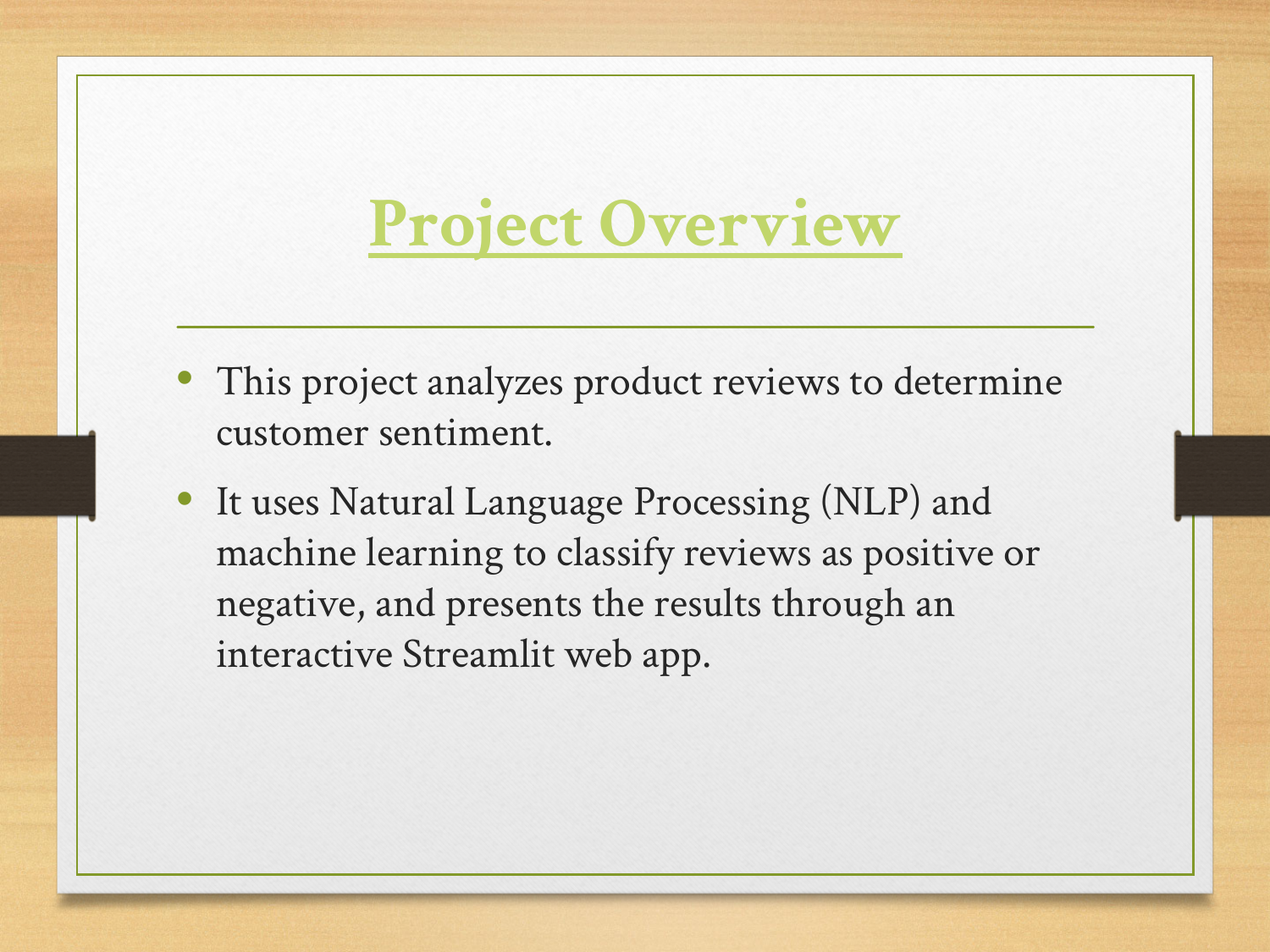

# Project Overview
This project analyzes product reviews to determine customer sentiment.
It uses Natural Language Processing (NLP) and machine learning to classify reviews as positive or negative, and presents the results through an interactive Streamlit web app.